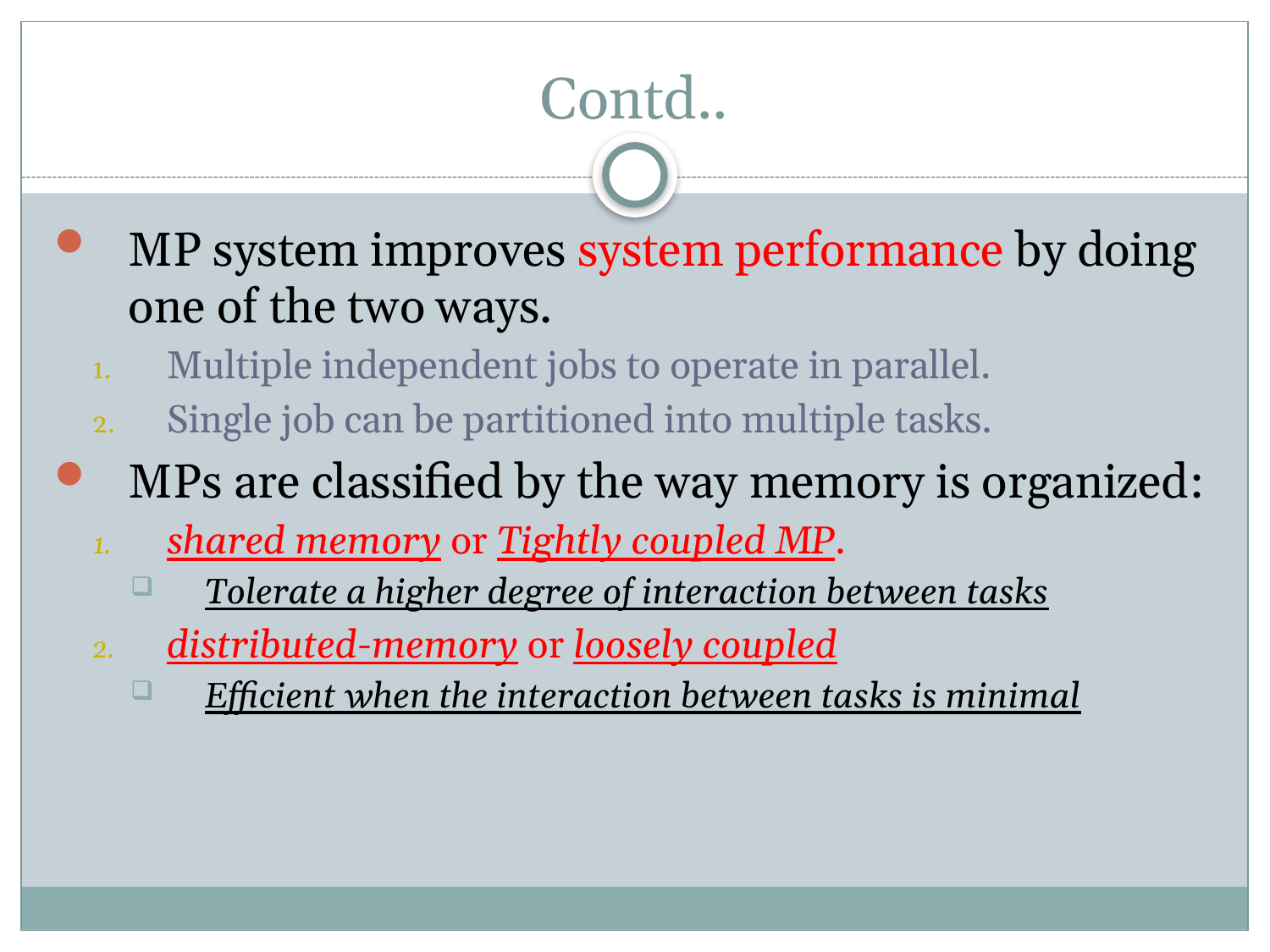

# Contd..
MP system improves system performance by doing one of the two ways.
Multiple independent jobs to operate in parallel.
Single job can be partitioned into multiple tasks.
MPs are classified by the way memory is organized:
shared memory or Tightly coupled MP.
Tolerate a higher degree of interaction between tasks
distributed-memory or loosely coupled
Efficient when the interaction between tasks is minimal